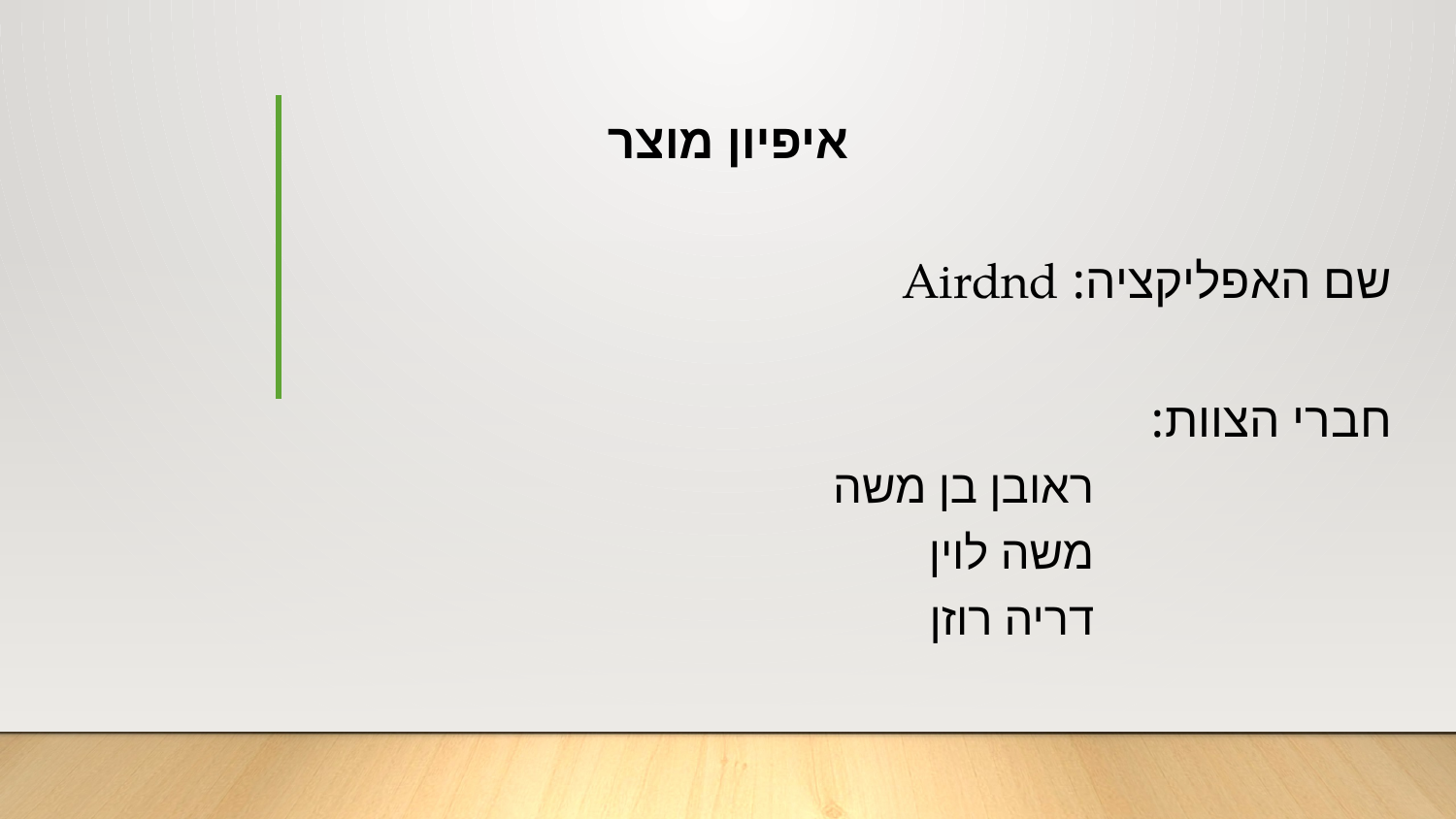

#
איפיון מוצר
שם האפליקציה: Airdnd
חברי הצוות:
ראובן בן משה
משה לוין
דריה רוזן